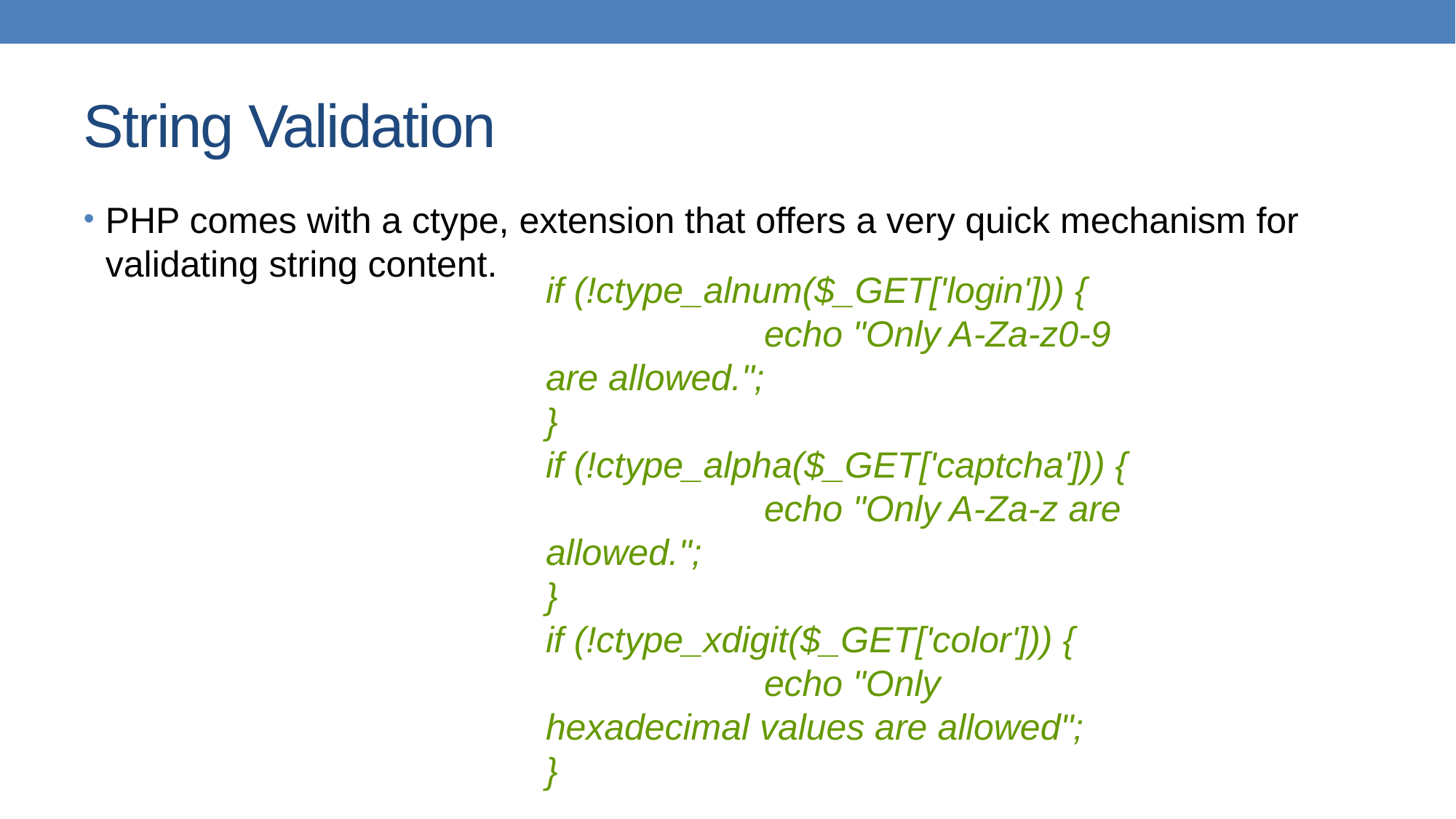

# String Validation
PHP comes with a ctype, extension that offers a very quick mechanism for validating string content.

if (!ctype_alnum($_GET['login'])) {
		echo "Only A-Za-z0-9 are allowed.";
}
if (!ctype_alpha($_GET['captcha'])) {
		echo "Only A-Za-z are allowed.";
}
if (!ctype_xdigit($_GET['color'])) {
		echo "Only hexadecimal values are allowed";
}